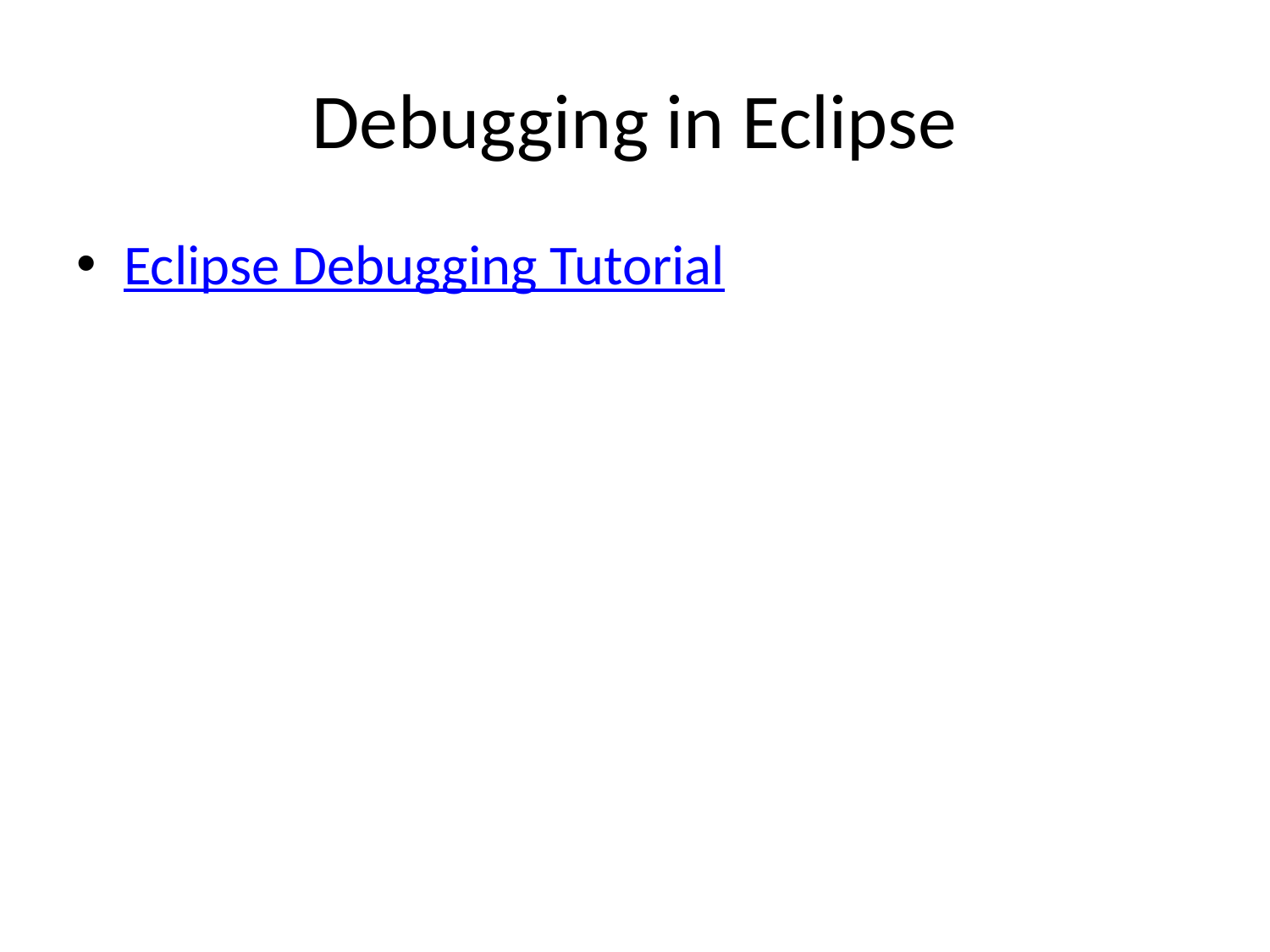

# Debugging in Eclipse
Eclipse Debugging Tutorial